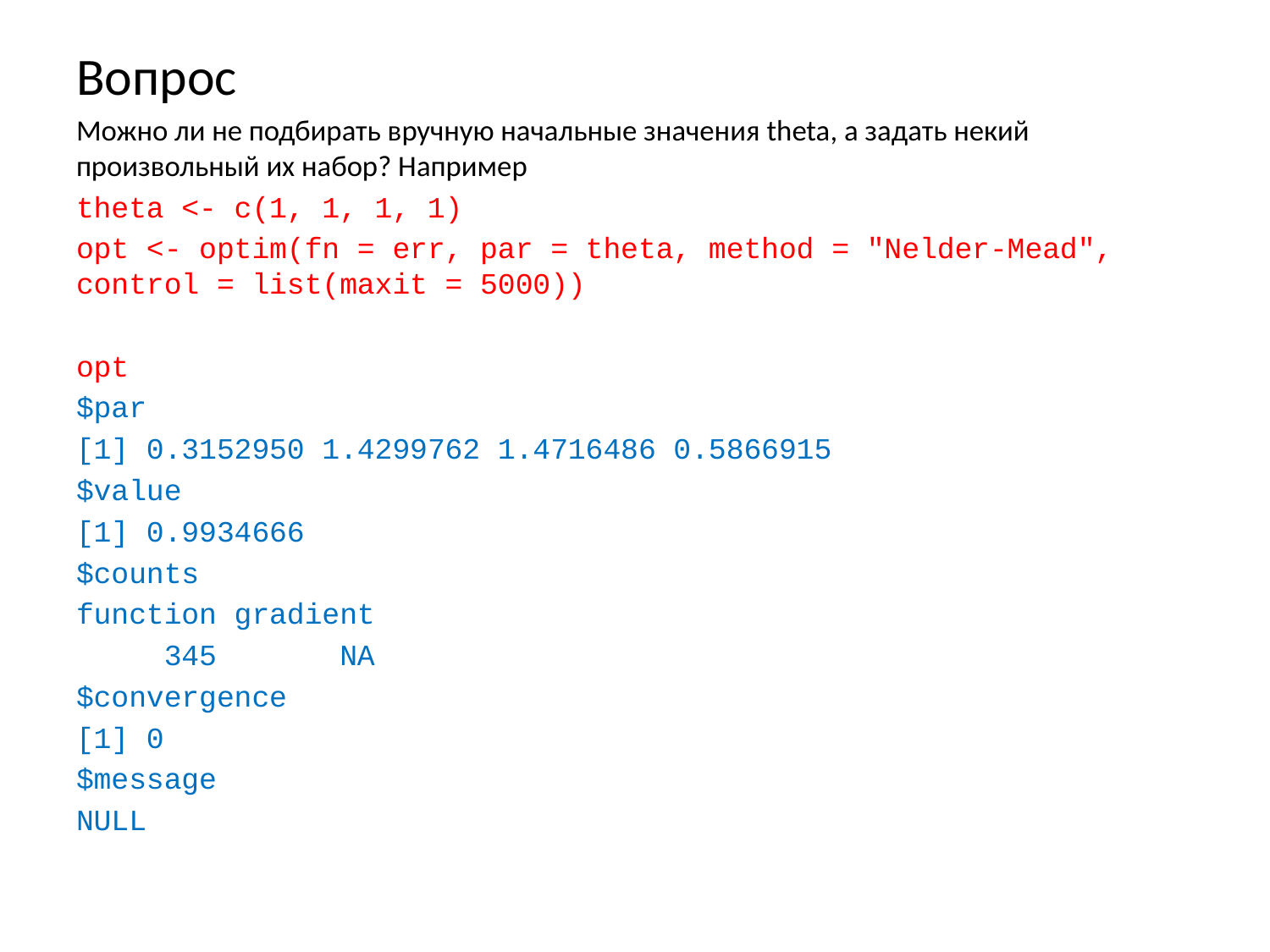

Вопрос
Можно ли не подбирать вручную начальные значения theta, а задать некий произвольный их набор? Например
theta <- c(1, 1, 1, 1)
opt <- optim(fn = err, par = theta, method = "Nelder-Mead", control = list(maxit = 5000))

opt
$par
[1] 0.3152950 1.4299762 1.4716486 0.5866915
$value
[1] 0.9934666
$counts
function gradient
     345       NA
$convergence
[1] 0
$message
NULL